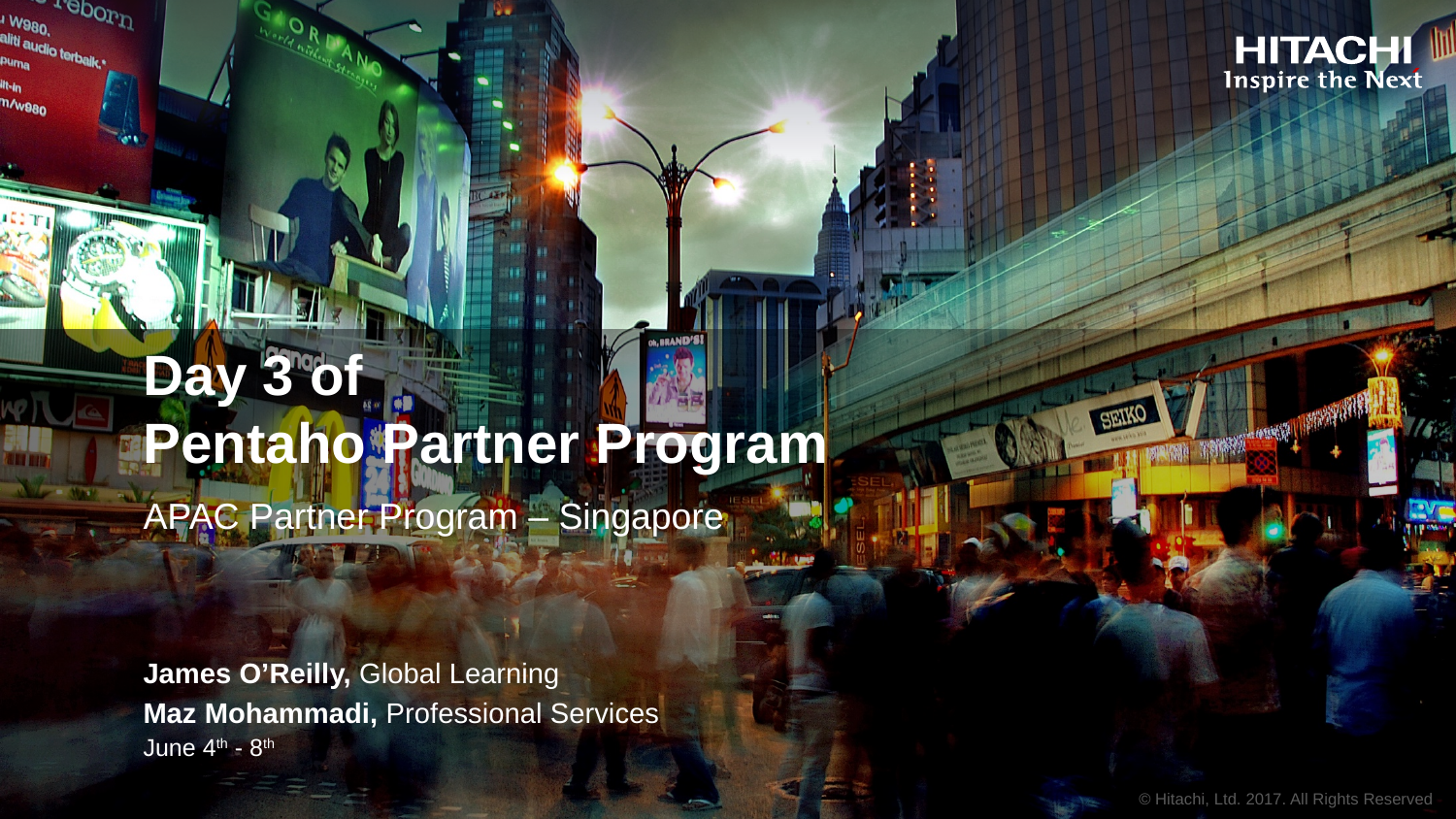

# Day 3 of Pentaho Partner Program
APAC Partner Program – Singapore
James O’Reilly, Global Learning
Maz Mohammadi, Professional Services
June 4th - 8th